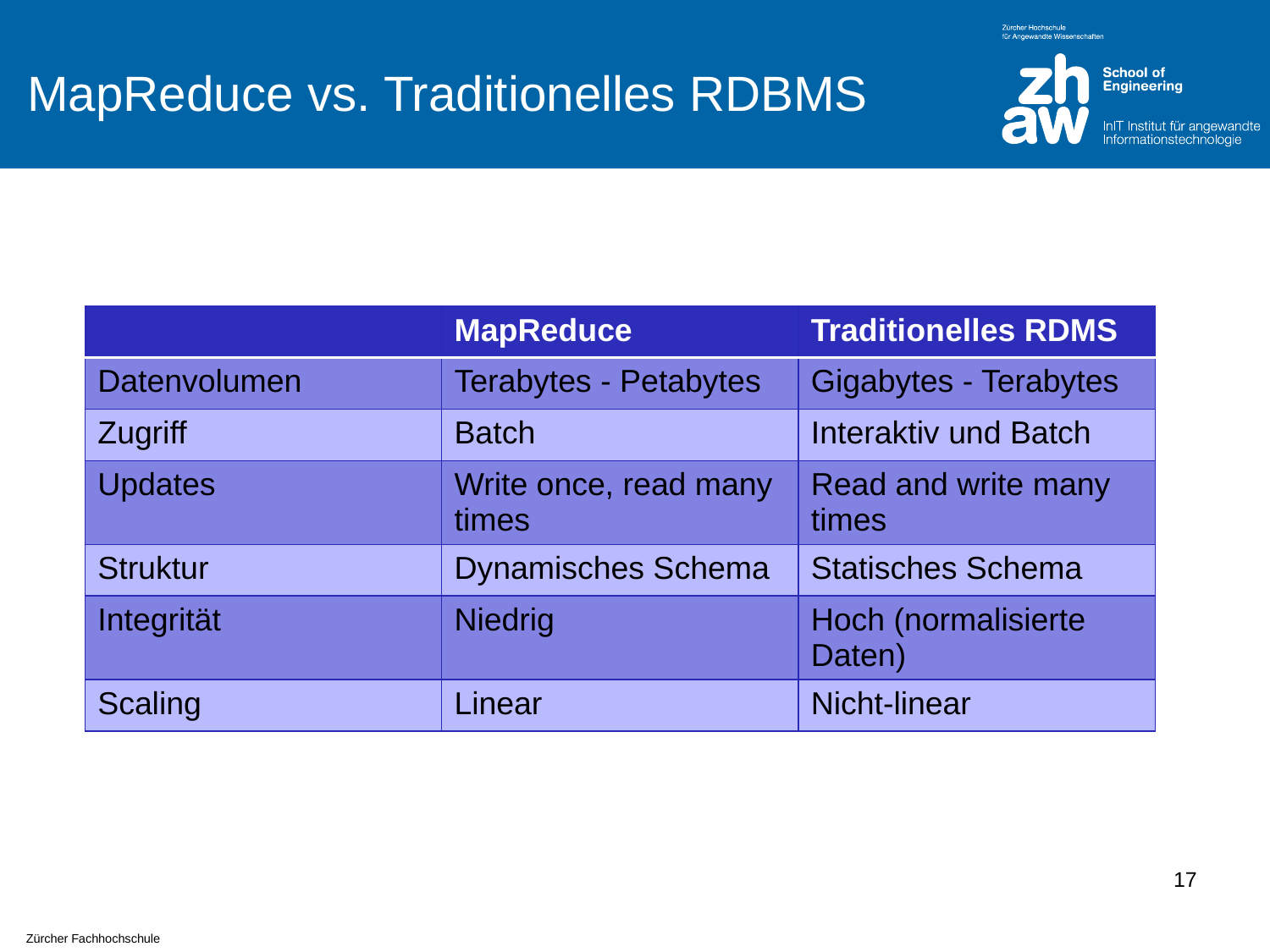

# MapReduce vs. Traditionelles RDBMS
|  | MapReduce | Traditionelles RDMS |
| --- | --- | --- |
| Datenvolumen | Terabytes - Petabytes | Gigabytes - Terabytes |
| Zugriff | Batch | Interaktiv und Batch |
| Updates | Write once, read many times | Read and write many times |
| Struktur | Dynamisches Schema | Statisches Schema |
| Integrität | Niedrig | Hoch (normalisierte Daten) |
| Scaling | Linear | Nicht-linear |
17